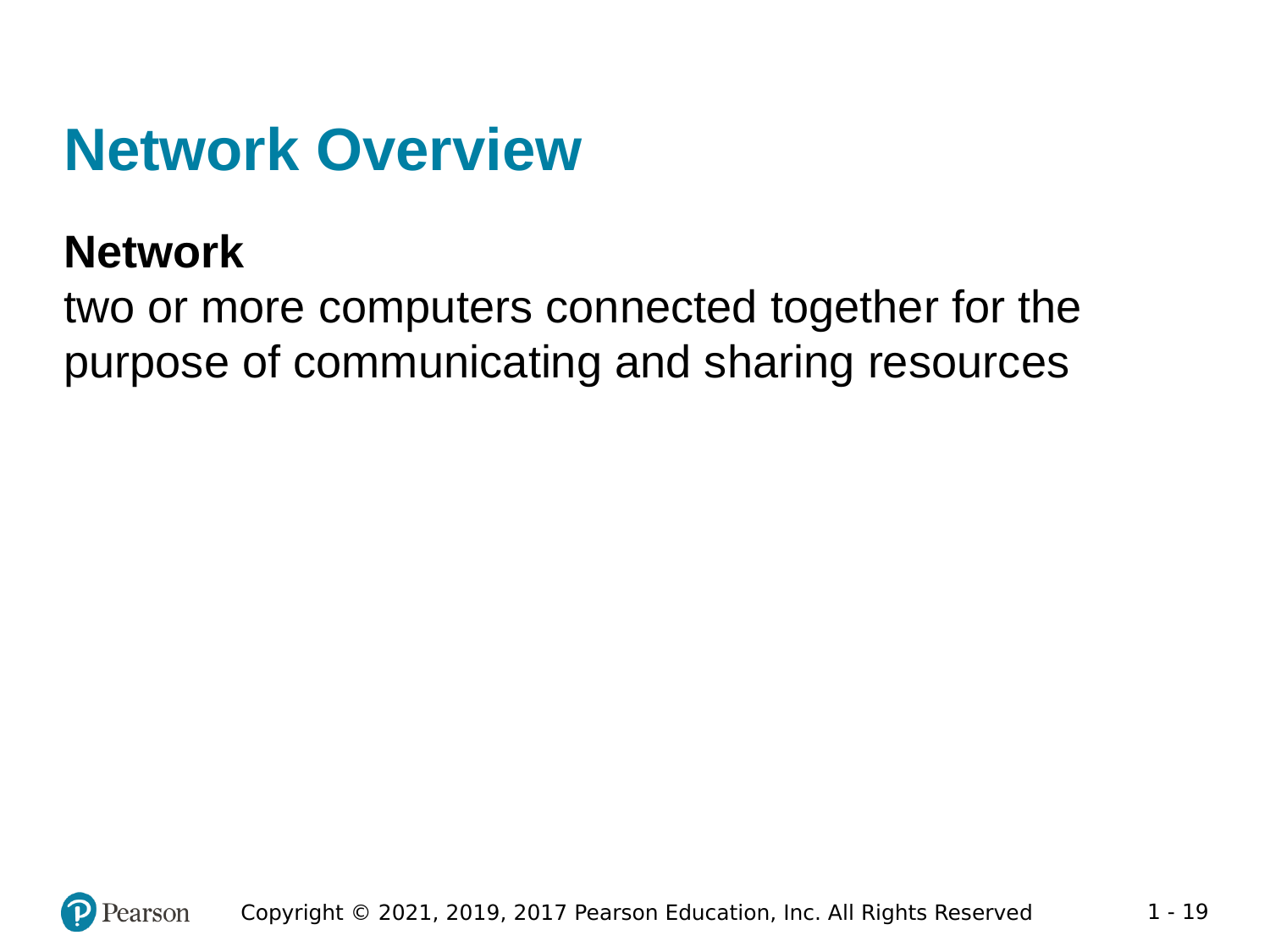

# Network Overview
Network
two or more computers connected together for the purpose of communicating and sharing resources